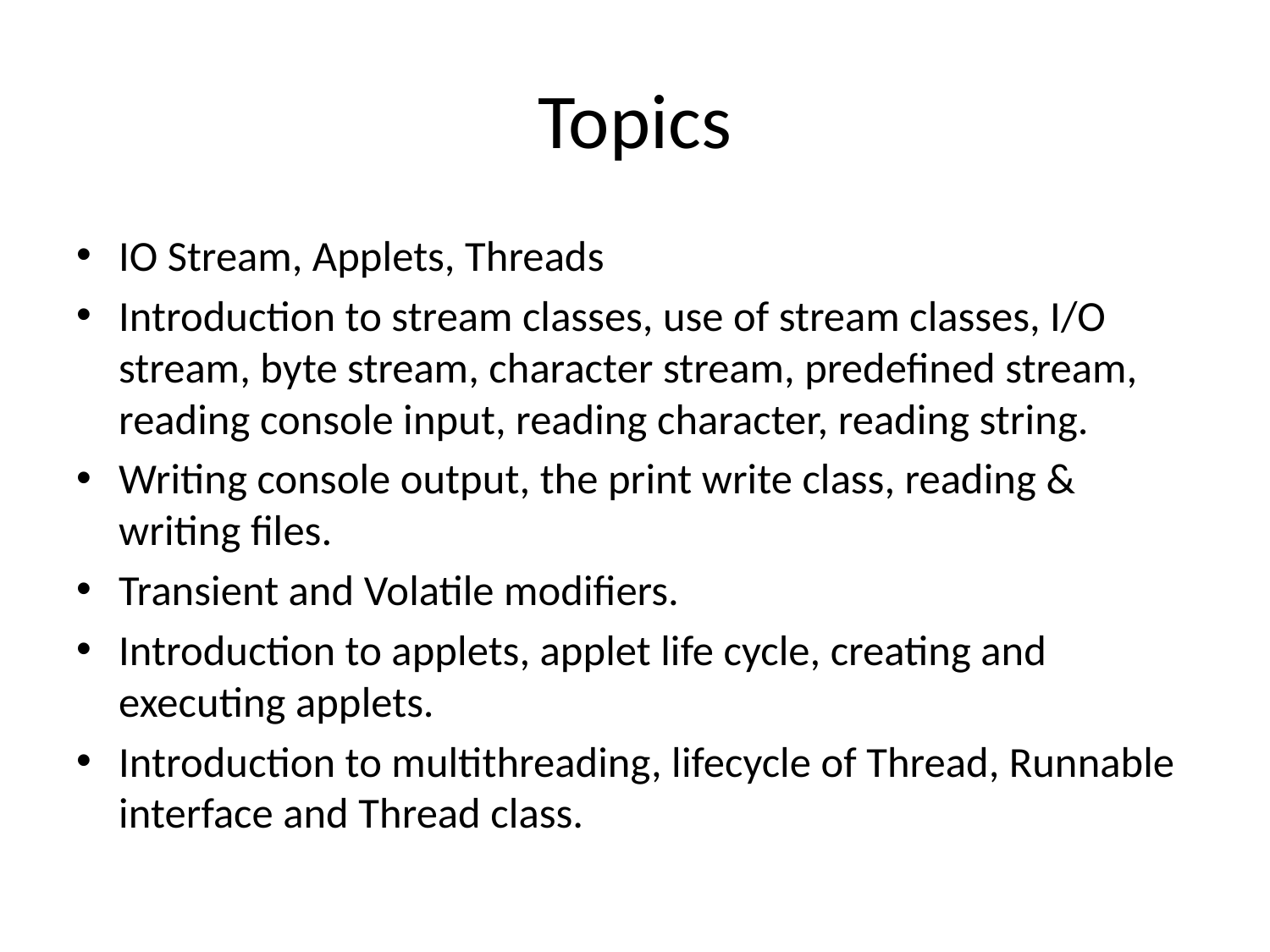

# Topics
IO Stream, Applets, Threads
Introduction to stream classes, use of stream classes, I/O stream, byte stream, character stream, predefined stream, reading console input, reading character, reading string.
Writing console output, the print write class, reading & writing files.
Transient and Volatile modifiers.
Introduction to applets, applet life cycle, creating and executing applets.
Introduction to multithreading, lifecycle of Thread, Runnable interface and Thread class.